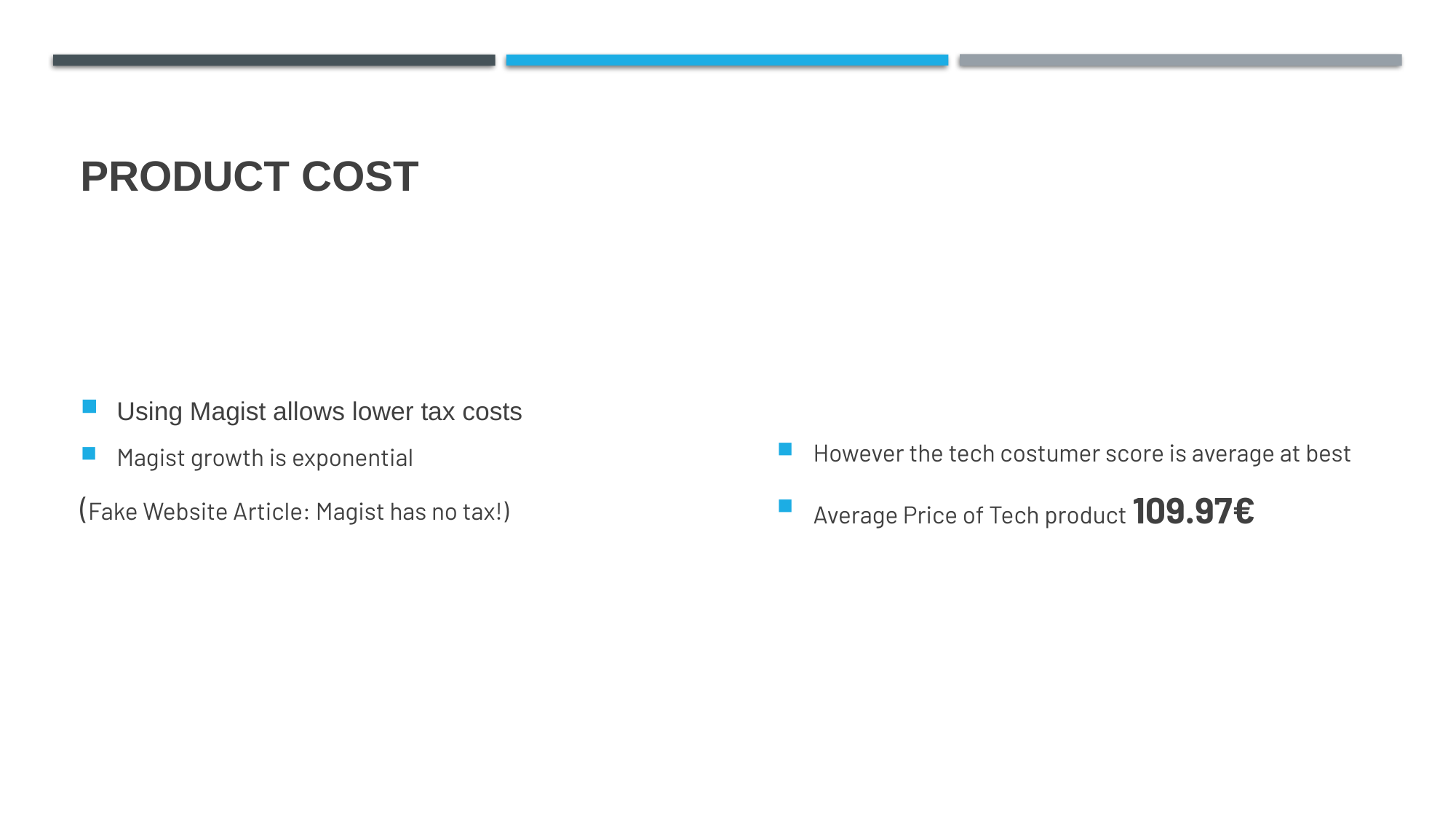

# Product Cost
Using Magist allows lower tax costs
Magist growth is exponential
(Fake Website Article: Magist has no tax!)

However the tech costumer score is average at best
Average Price of Tech product 109.97€